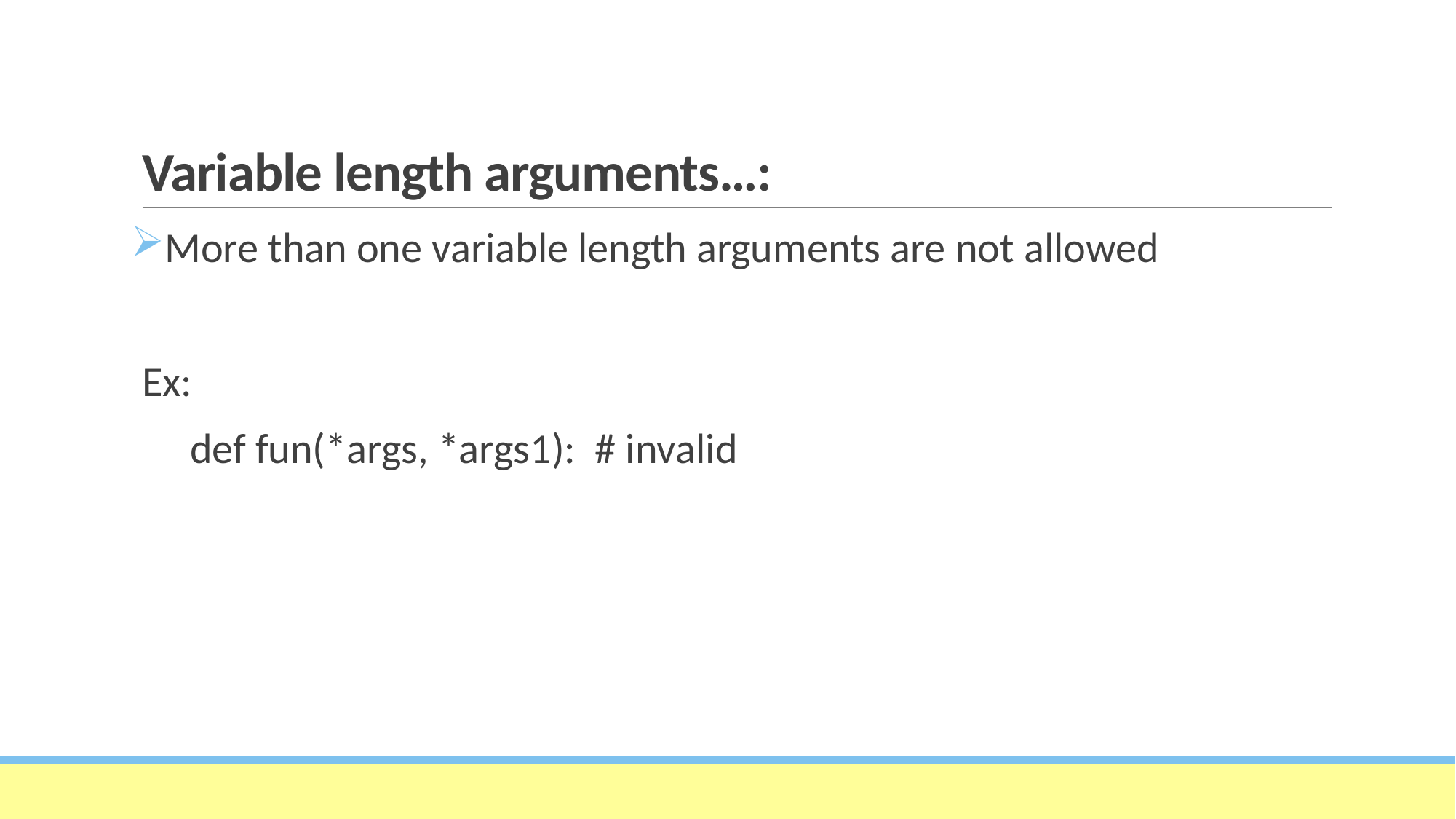

# Variable length arguments…:
More than one variable length arguments are not allowed

Ex:
     def fun(*args, *args1):  # invalid